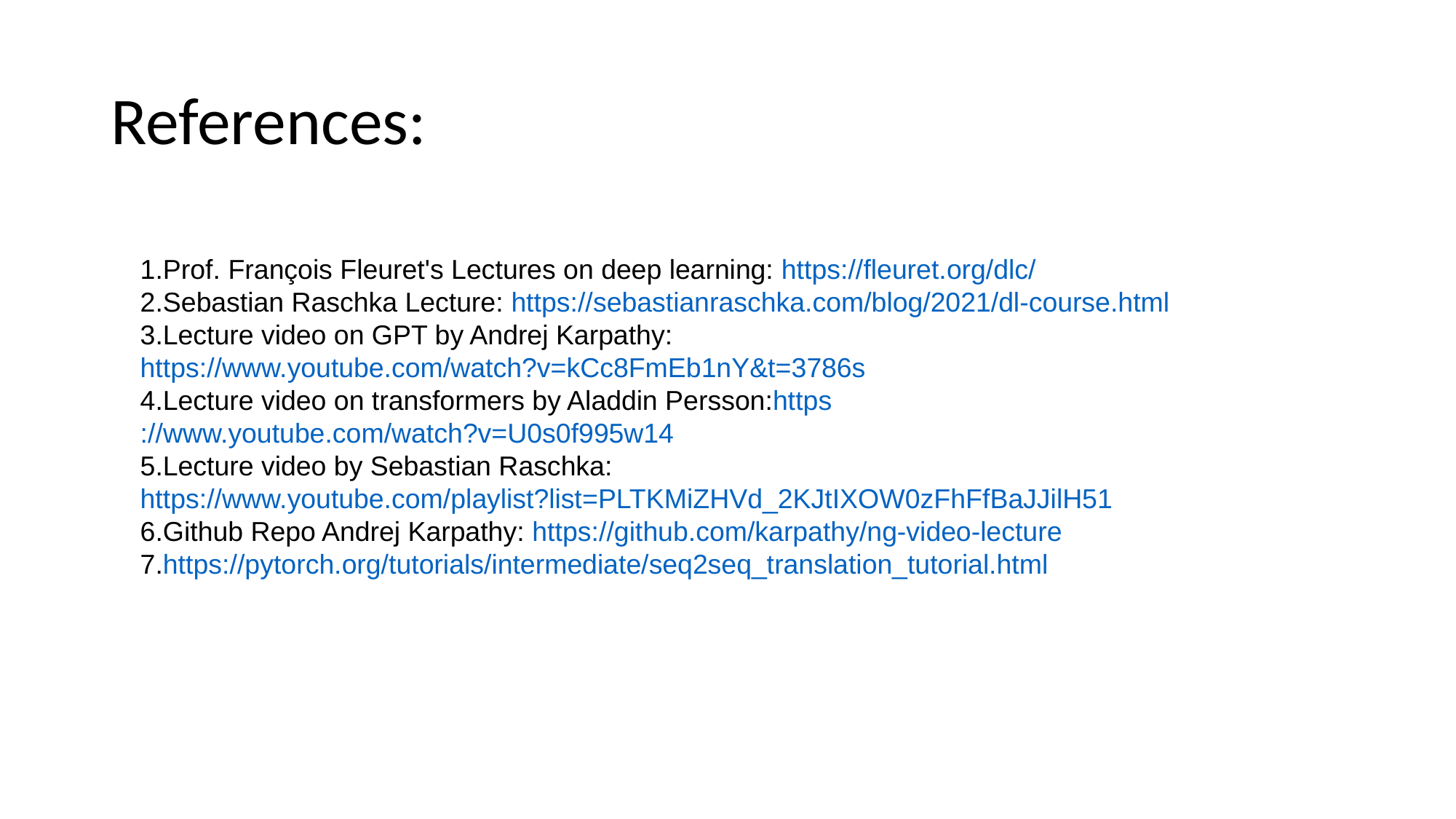

# References:

Prof. François Fleuret's Lectures on deep learning: https://fleuret.org/dlc/
Sebastian Raschka Lecture: https://sebastianraschka.com/blog/2021/dl-course.html
Lecture video on GPT by Andrej Karpathy: https://www.youtube.com/watch?v=kCc8FmEb1nY&t=3786s
Lecture video on transformers by Aladdin Persson:https://www.youtube.com/watch?v=U0s0f995w14
Lecture video by Sebastian Raschka: https://www.youtube.com/playlist?list=PLTKMiZHVd_2KJtIXOW0zFhFfBaJJilH51
Github Repo Andrej Karpathy: https://github.com/karpathy/ng-video-lecture
https://pytorch.org/tutorials/intermediate/seq2seq_translation_tutorial.html